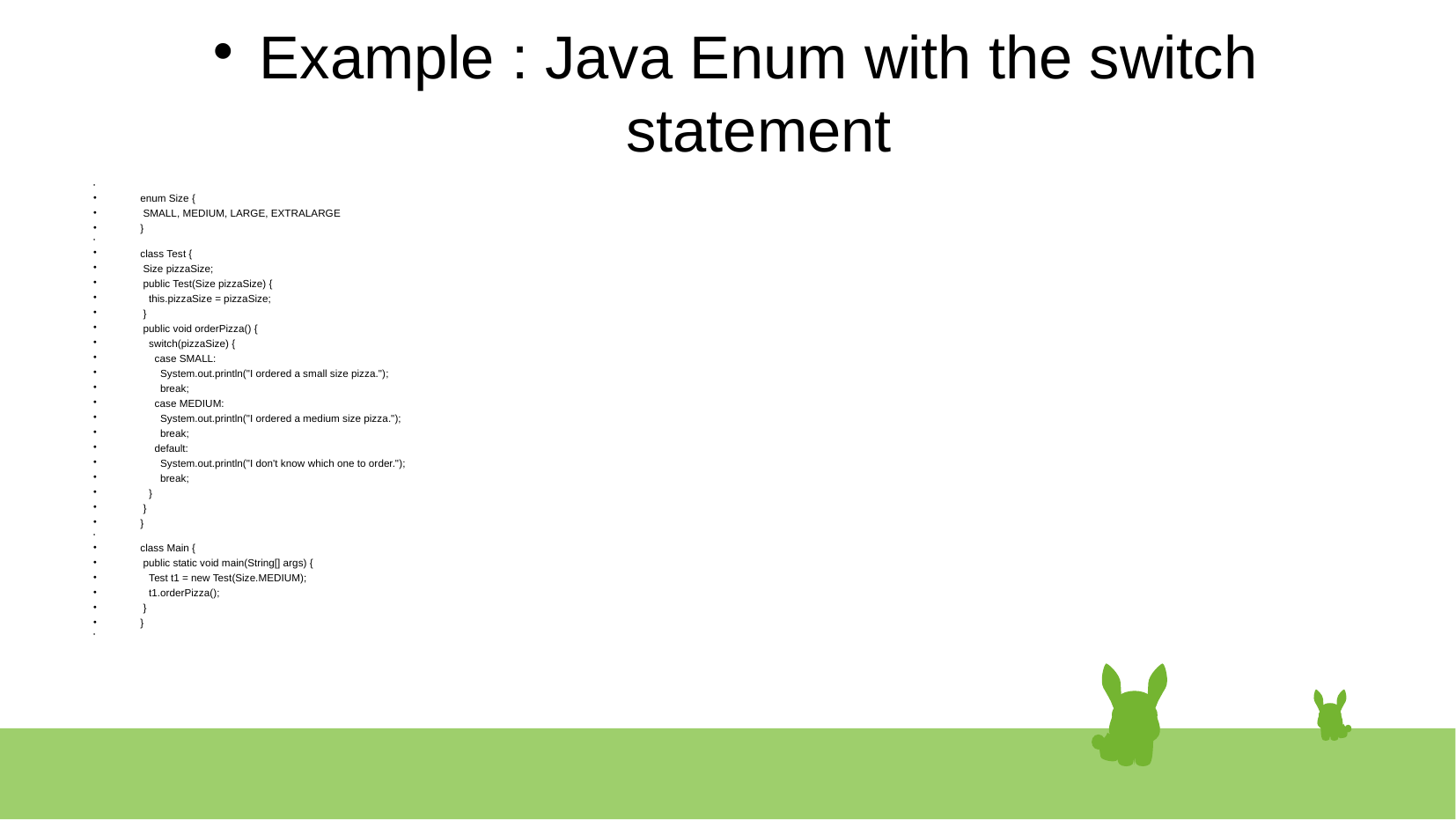

# Example : Java Enum with the switch statement

enum Size {
 SMALL, MEDIUM, LARGE, EXTRALARGE
}

class Test {
 Size pizzaSize;
 public Test(Size pizzaSize) {
   this.pizzaSize = pizzaSize;
 }
 public void orderPizza() {
   switch(pizzaSize) {
     case SMALL:
       System.out.println("I ordered a small size pizza.");
       break;
     case MEDIUM:
       System.out.println("I ordered a medium size pizza.");
       break;
     default:
       System.out.println("I don't know which one to order.");
       break;
   }
 }
}

class Main {
 public static void main(String[] args) {
   Test t1 = new Test(Size.MEDIUM);
   t1.orderPizza();
 }
}